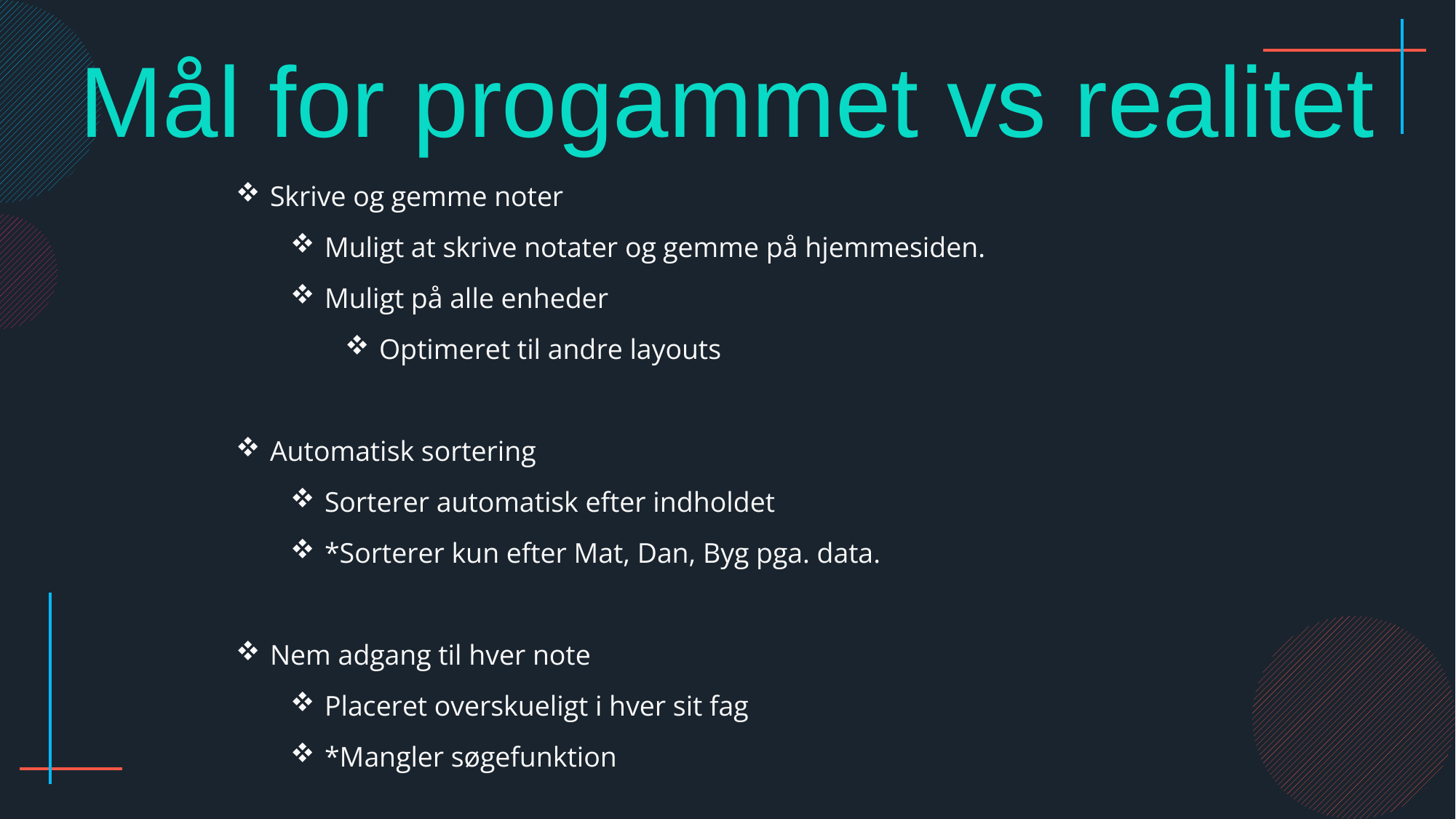

Mål for progammet vs realitet
Skrive og gemme noter
Muligt at skrive notater og gemme på hjemmesiden.
Muligt på alle enheder
Optimeret til andre layouts

Automatisk sortering
Sorterer automatisk efter indholdet
*Sorterer kun efter Mat, Dan, Byg pga. data.

Nem adgang til hver note
Placeret overskueligt i hver sit fag
*Mangler søgefunktion